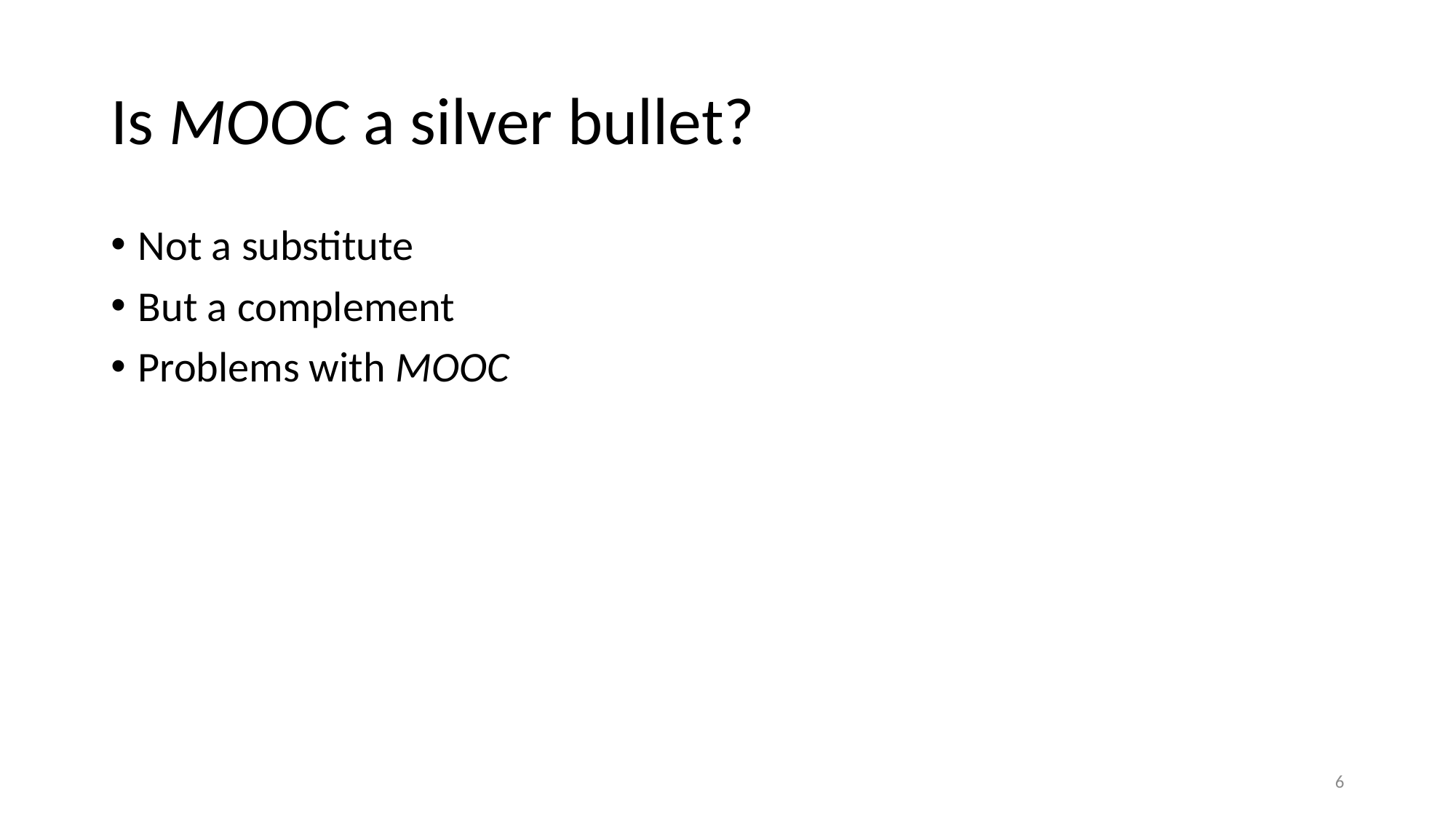

# Is MOOC a silver bullet?
Not a substitute
But a complement
Problems with MOOC
6